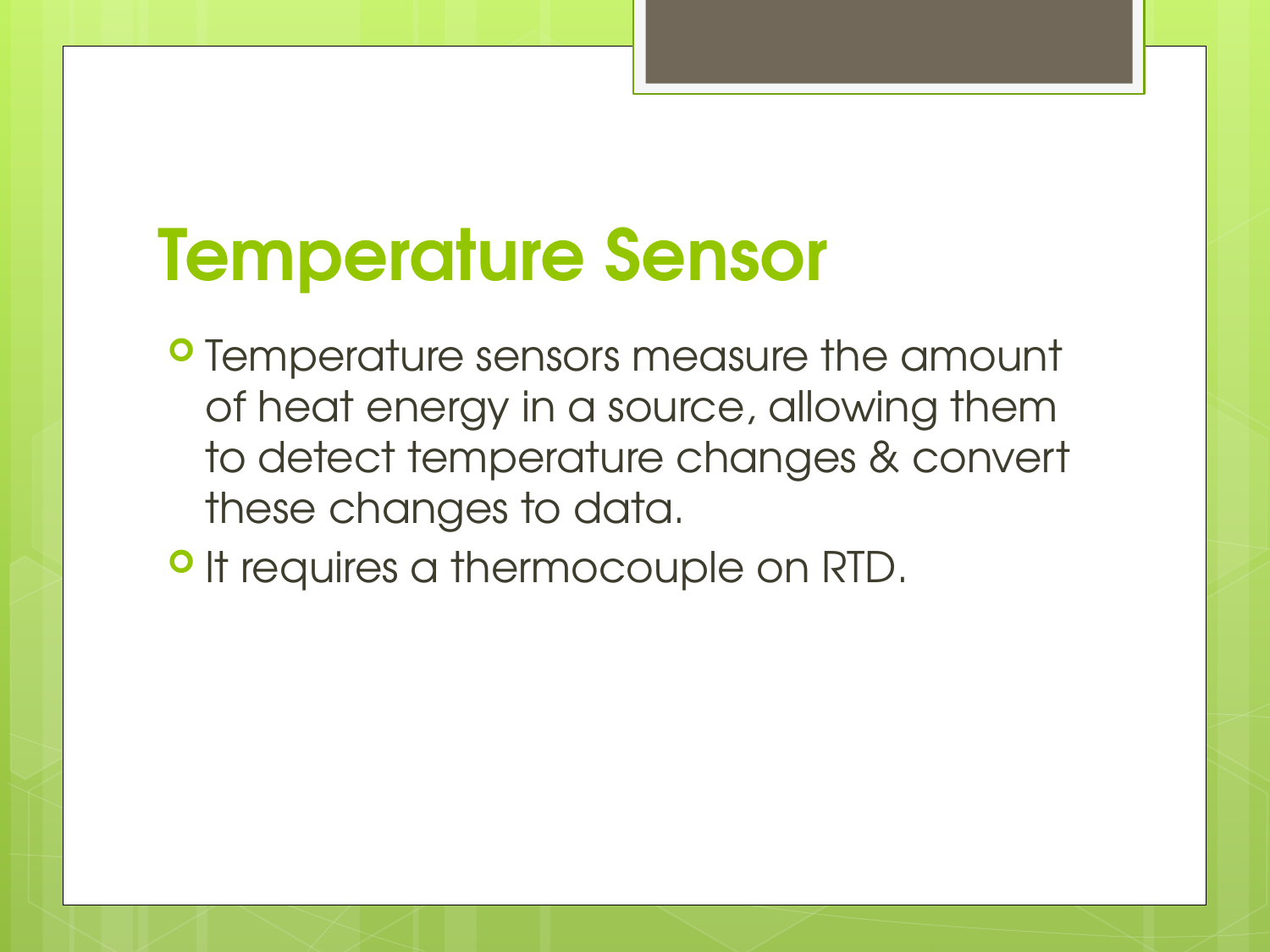

# Temperature Sensor
Temperature sensors measure the amount of heat energy in a source, allowing them to detect temperature changes & convert these changes to data.
It requires a thermocouple on RTD.